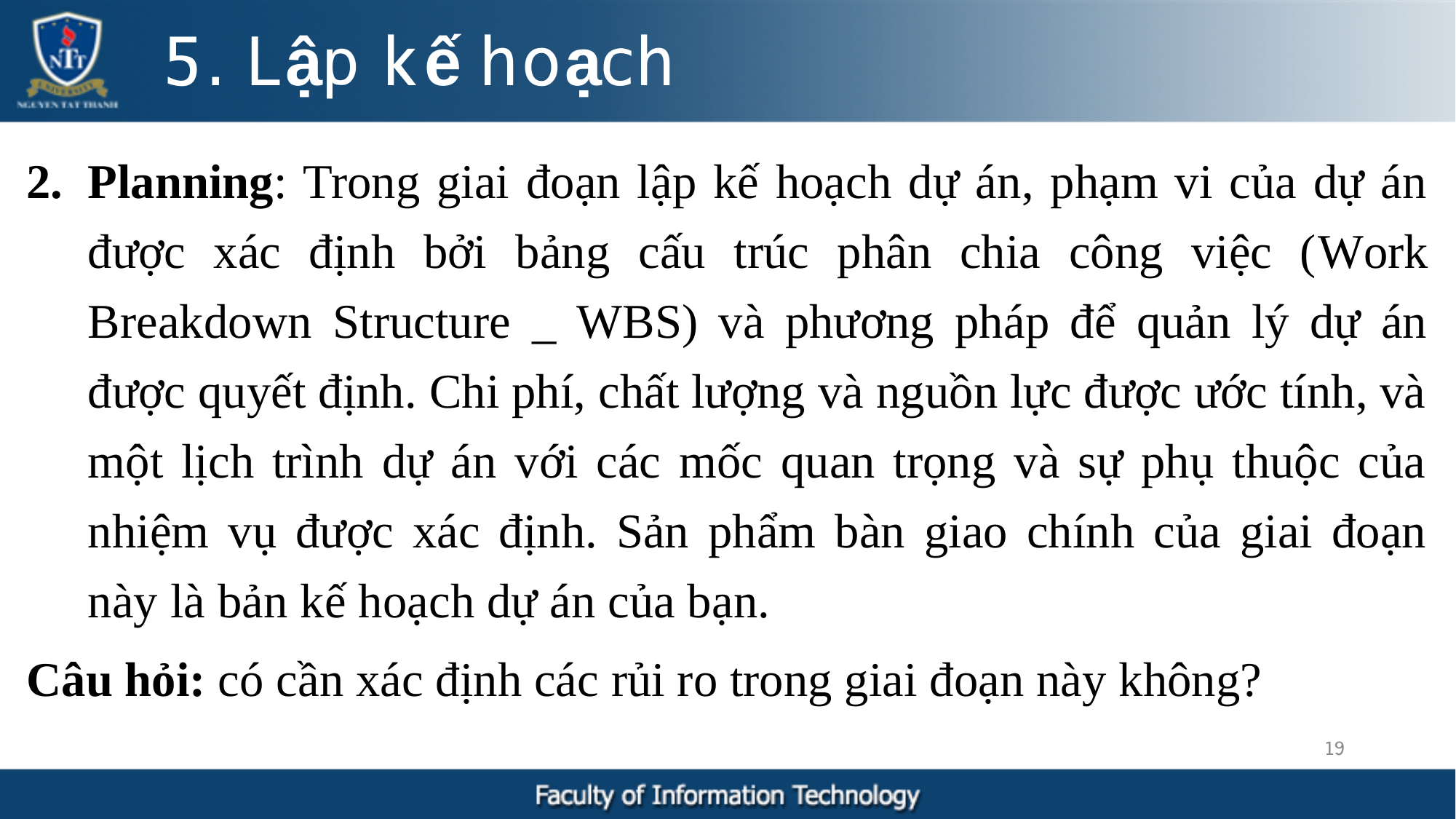

5. Lập kế hoạch
Planning: Trong giai đoạn lập kế hoạch dự án, phạm vi của dự án được xác định bởi bảng cấu trúc phân chia công việc (Work Breakdown Structure _ WBS) và phương pháp để quản lý dự án được quyết định. Chi phí, chất lượng và nguồn lực được ước tính, và một lịch trình dự án với các mốc quan trọng và sự phụ thuộc của nhiệm vụ được xác định. Sản phẩm bàn giao chính của giai đoạn này là bản kế hoạch dự án của bạn.
Câu hỏi: có cần xác định các rủi ro trong giai đoạn này không?

19